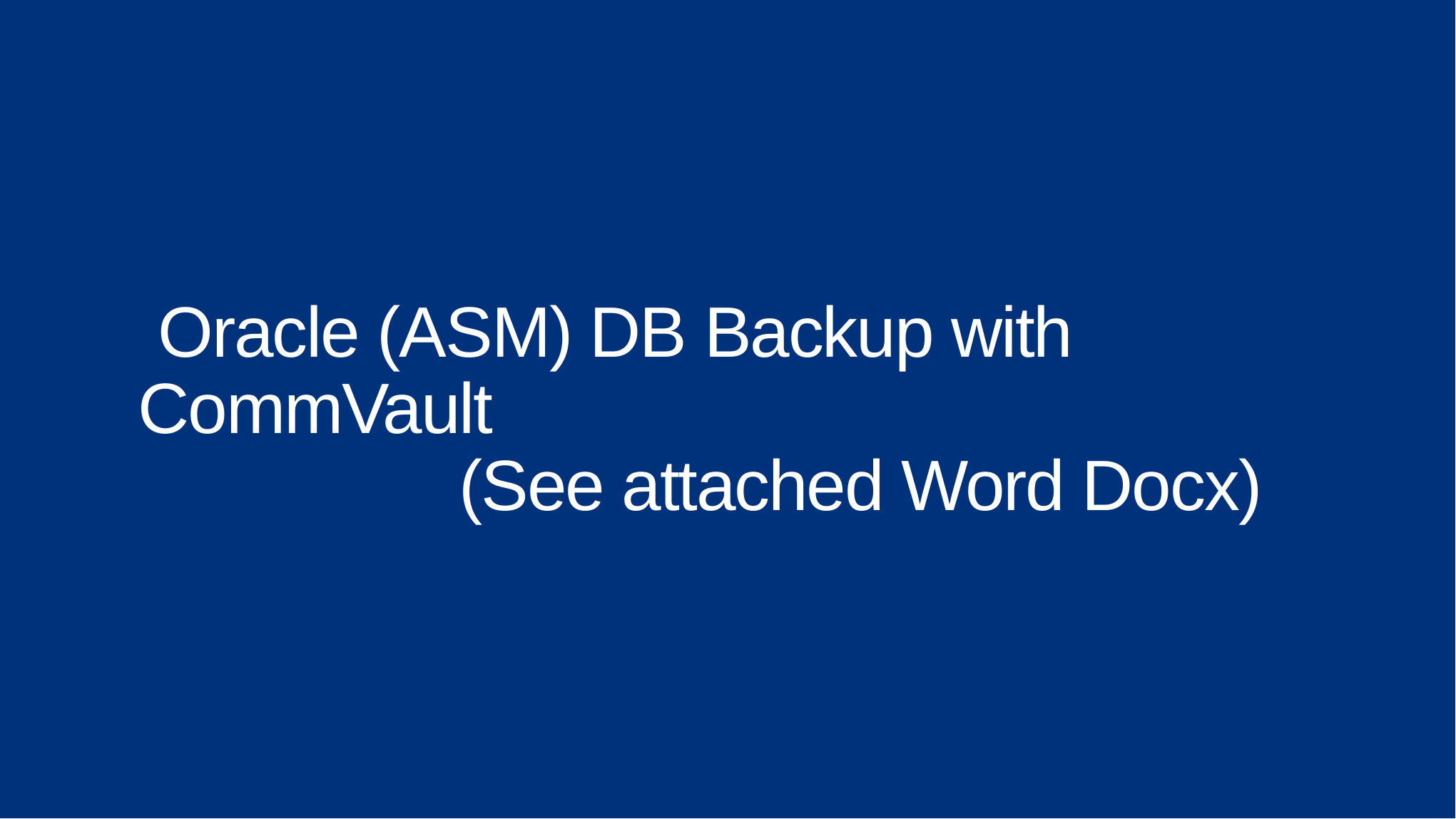

Oracle (ASM) DB Backup with CommVault
			(See attached Word Docx)